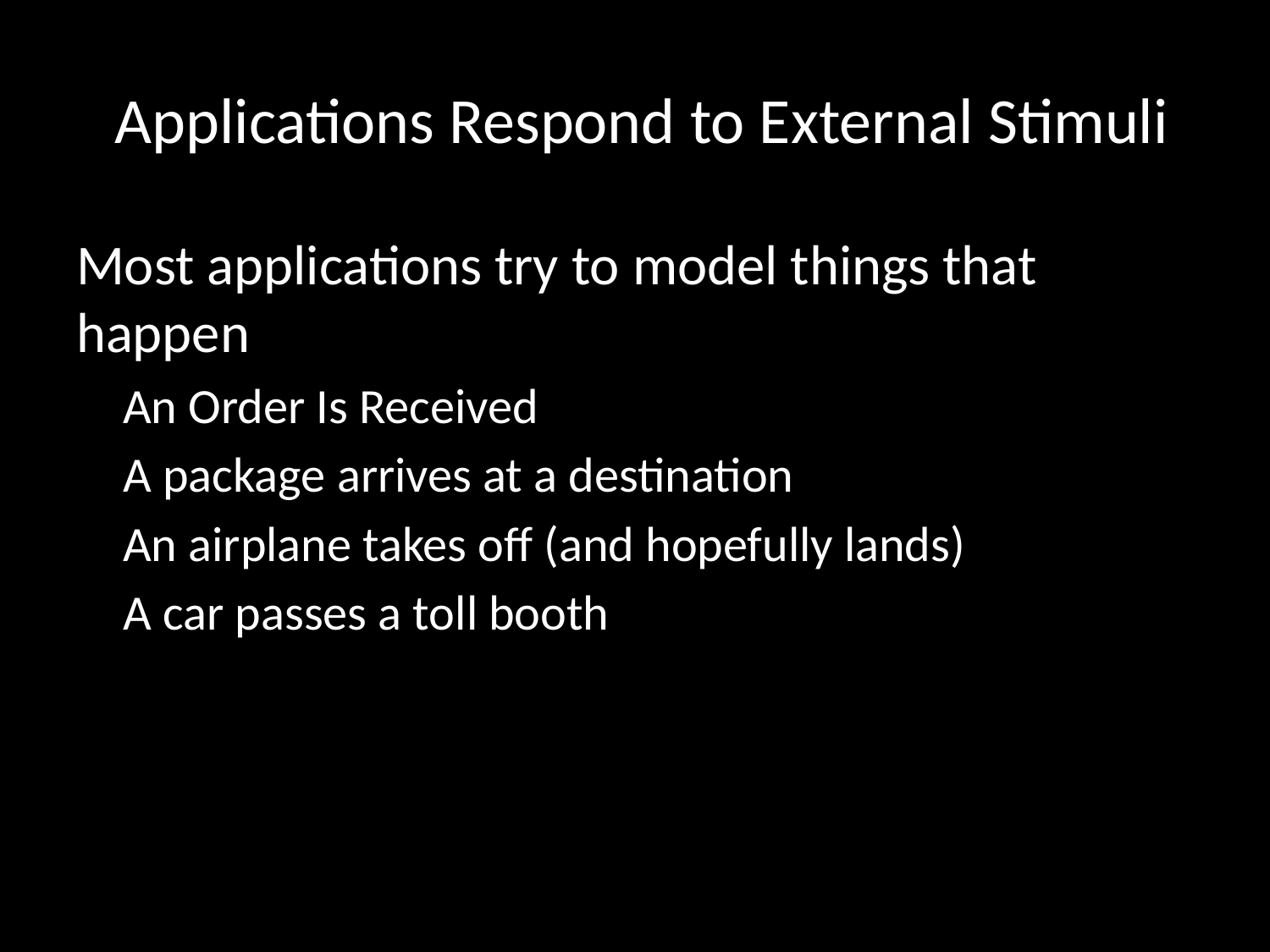

# Applications Respond to External Stimuli
Most applications try to model things that happen
An Order Is Received
A package arrives at a destination
An airplane takes off (and hopefully lands)
A car passes a toll booth